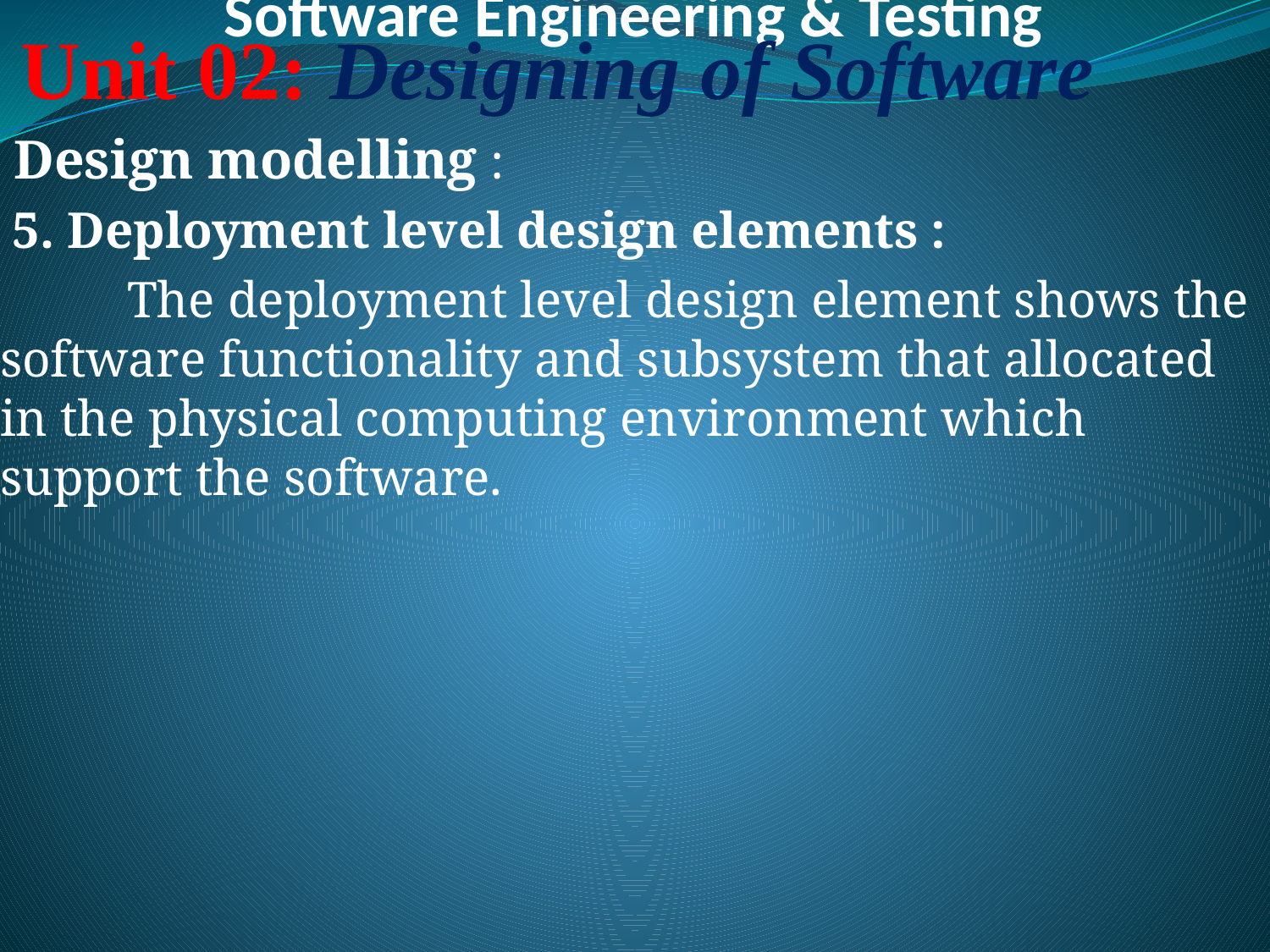

# Software Engineering & Testing
 Unit 02: Designing of Software
 Design modelling :
 5. Deployment level design elements :
	The deployment level design element shows the software functionality and subsystem that allocated in the physical computing environment which support the software.